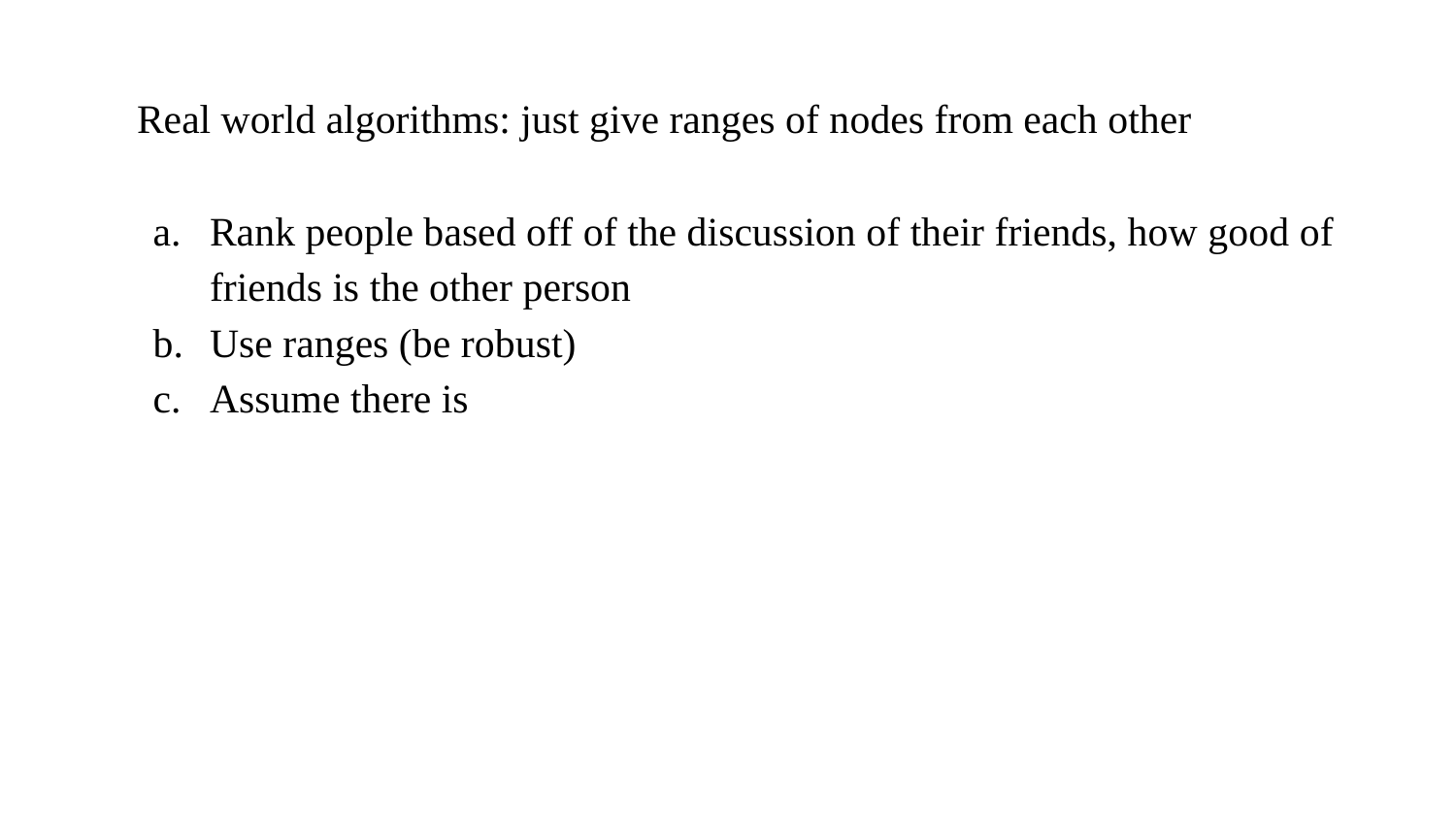

# Real world algorithms: just give ranges of nodes from each other

Rank people based off of the discussion of their friends, how good of friends is the other person
Use ranges (be robust)
Assume there is